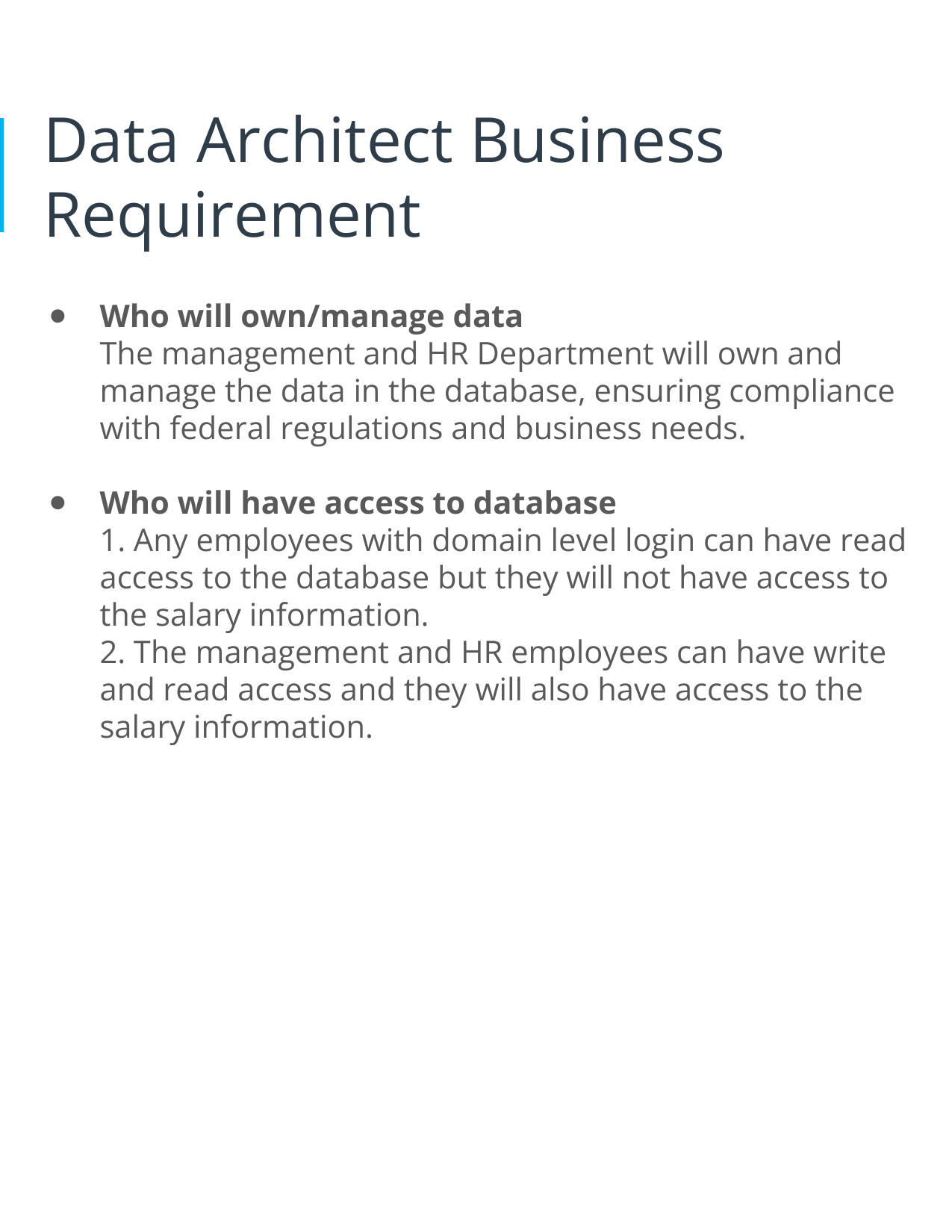

# Data Architect Business Requirement
Who will own/manage data 
The management and HR Department will own and manage the data in the database, ensuring compliance with federal regulations and business needs.

Who will have access to database 
1. Any employees with domain level login can have read access to the database but they will not have access to the salary information. 
2. The management and HR employees can have write and read access and they will also have access to the salary information.